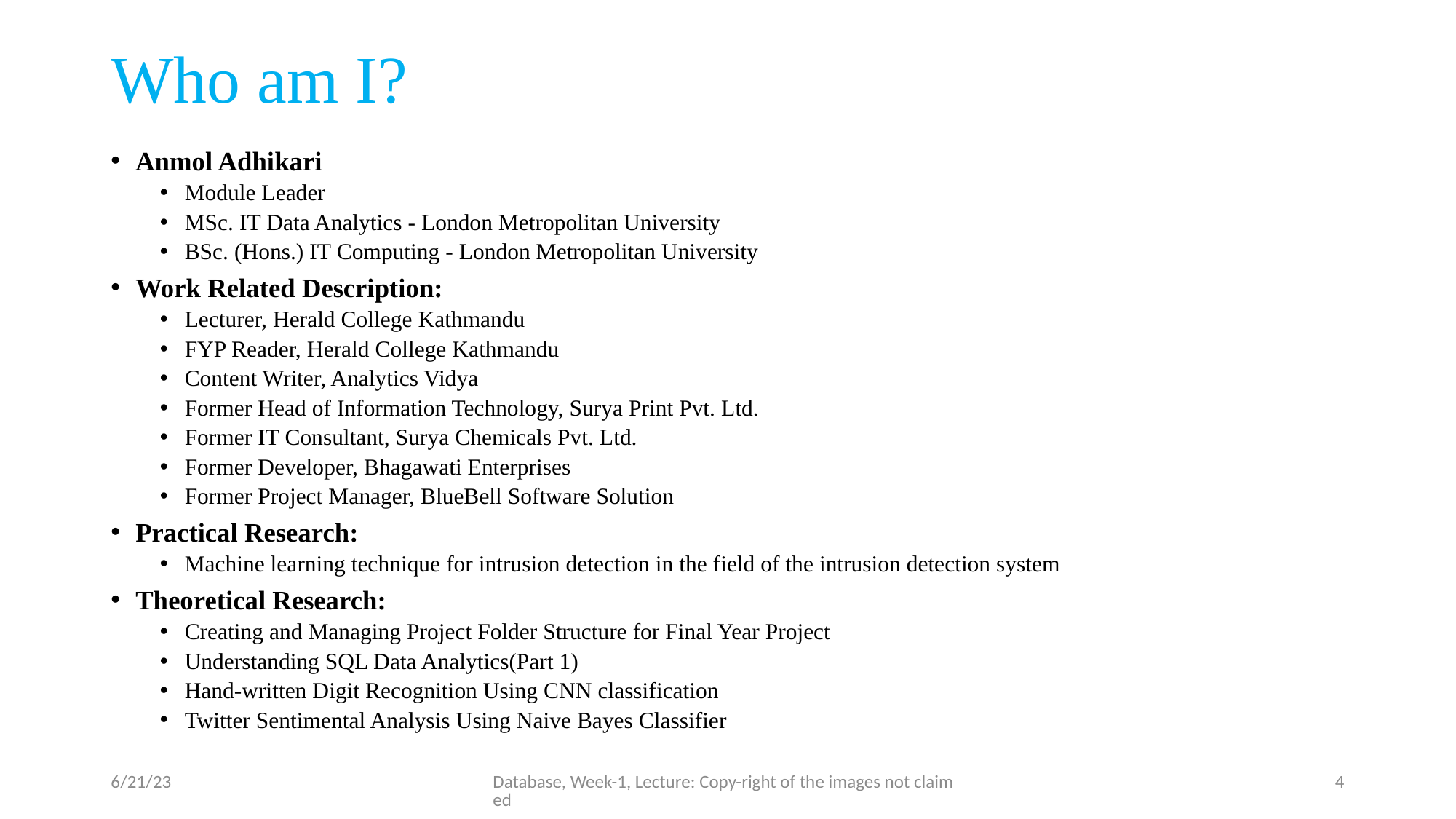

# Who am I?
Anmol Adhikari
Module Leader
MSc. IT Data Analytics - London Metropolitan University
BSc. (Hons.) IT Computing - London Metropolitan University
Work Related Description:
Lecturer, Herald College Kathmandu
FYP Reader, Herald College Kathmandu
Content Writer, Analytics Vidya
Former Head of Information Technology, Surya Print Pvt. Ltd.
Former IT Consultant, Surya Chemicals Pvt. Ltd.
Former Developer, Bhagawati Enterprises
Former Project Manager, BlueBell Software Solution
Practical Research:
Machine learning technique for intrusion detection in the field of the intrusion detection system
Theoretical Research:
Creating and Managing Project Folder Structure for Final Year Project
Understanding SQL Data Analytics(Part 1)
Hand-written Digit Recognition Using CNN classification
Twitter Sentimental Analysis Using Naive Bayes Classifier

6/21/23
Database, Week-1, Lecture: Copy-right of the images not claimed
4